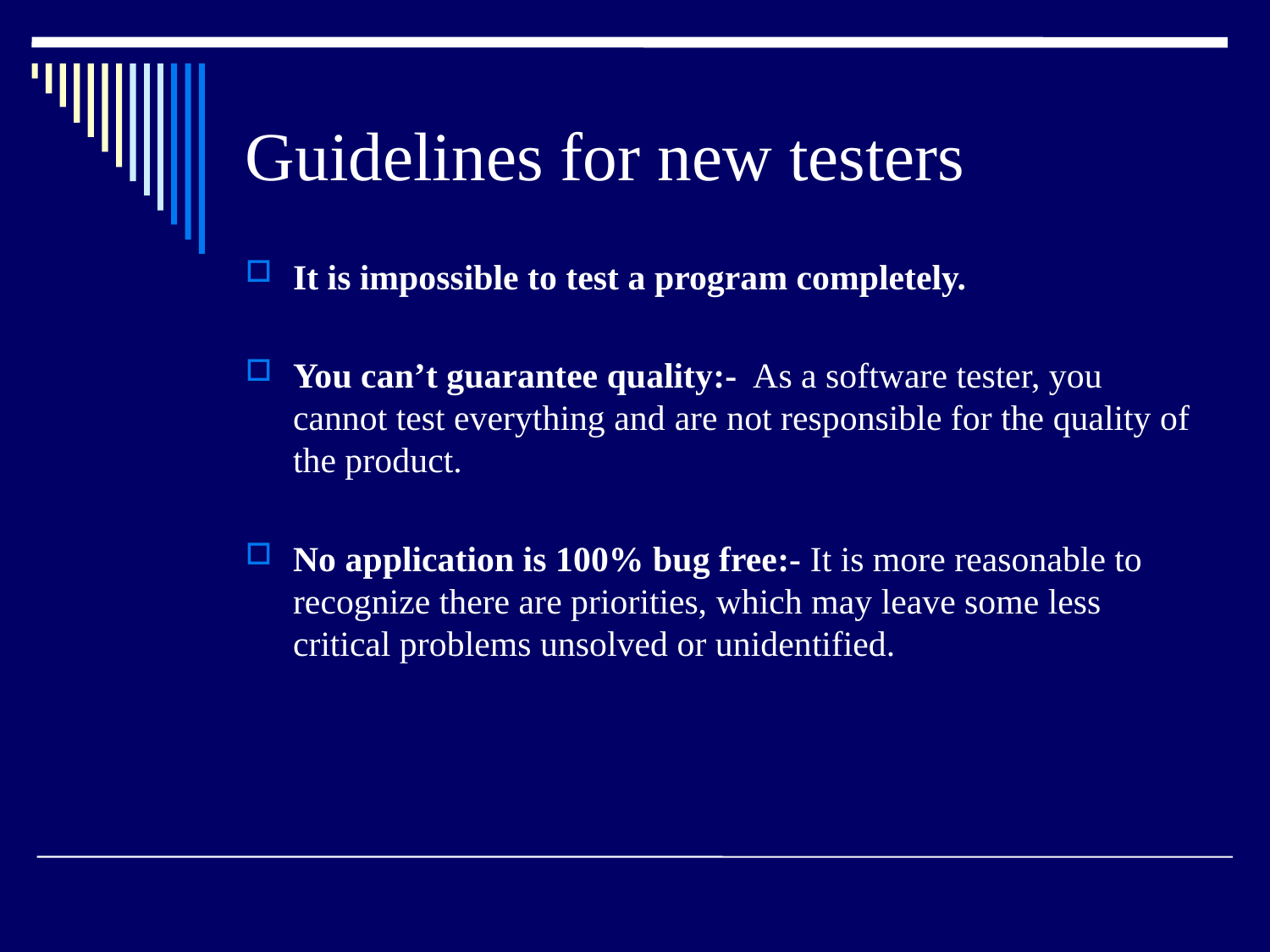

# Guidelines for new testers
It is impossible to test a program completely.

You can’t guarantee quality:-  As a software tester, you cannot test everything and are not responsible for the quality of the product.

No application is 100% bug free:- It is more reasonable to recognize there are priorities, which may leave some less critical problems unsolved or unidentified.